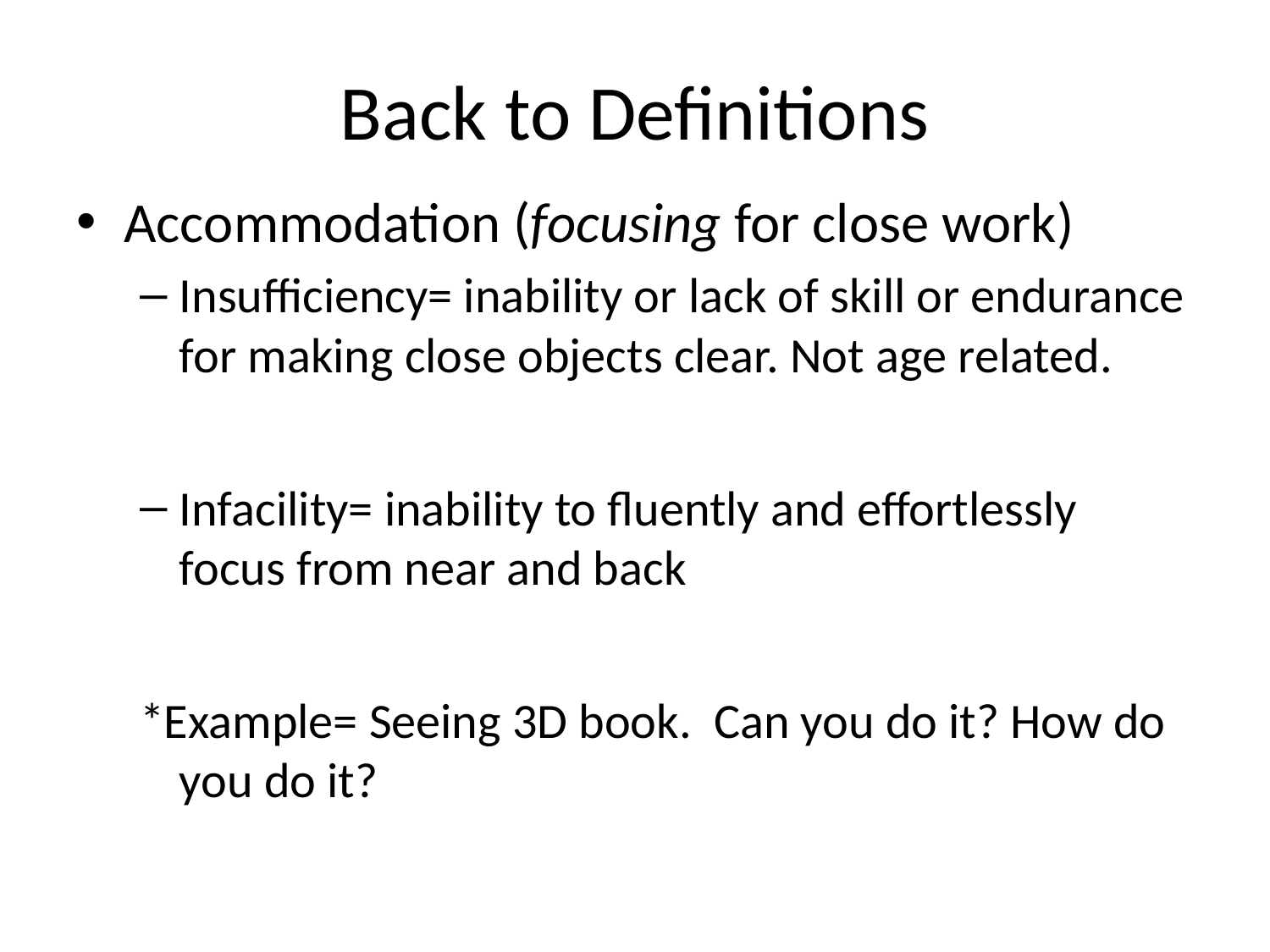

# Back to Definitions
Accommodation (focusing for close work)
Insufficiency= inability or lack of skill or endurance for making close objects clear. Not age related.

Infacility= inability to fluently and effortlessly focus from near and back

*Example= Seeing 3D book.  Can you do it? How do you do it?